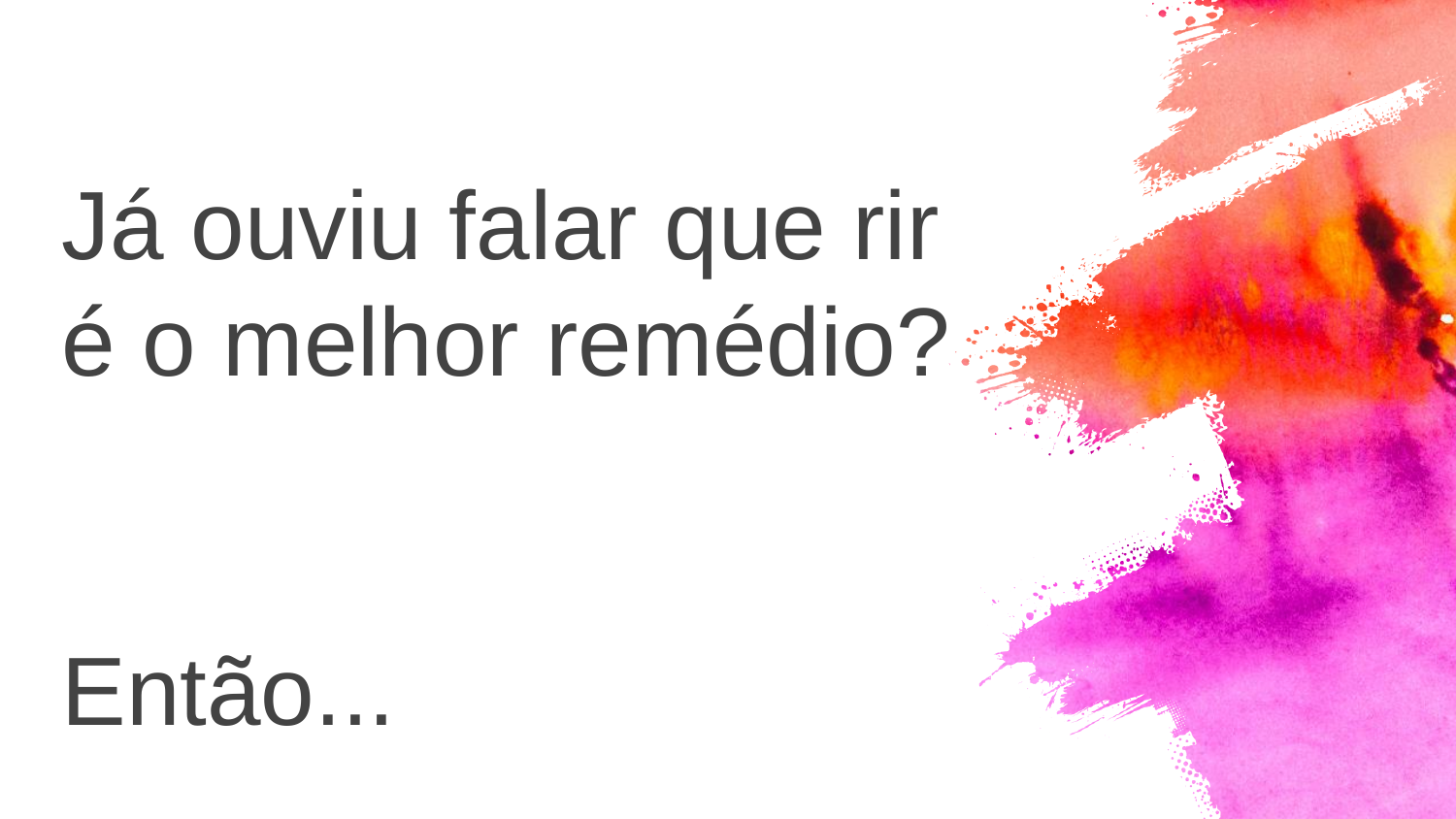

# Já ouviu falar que rir é o melhor remédio? Então...